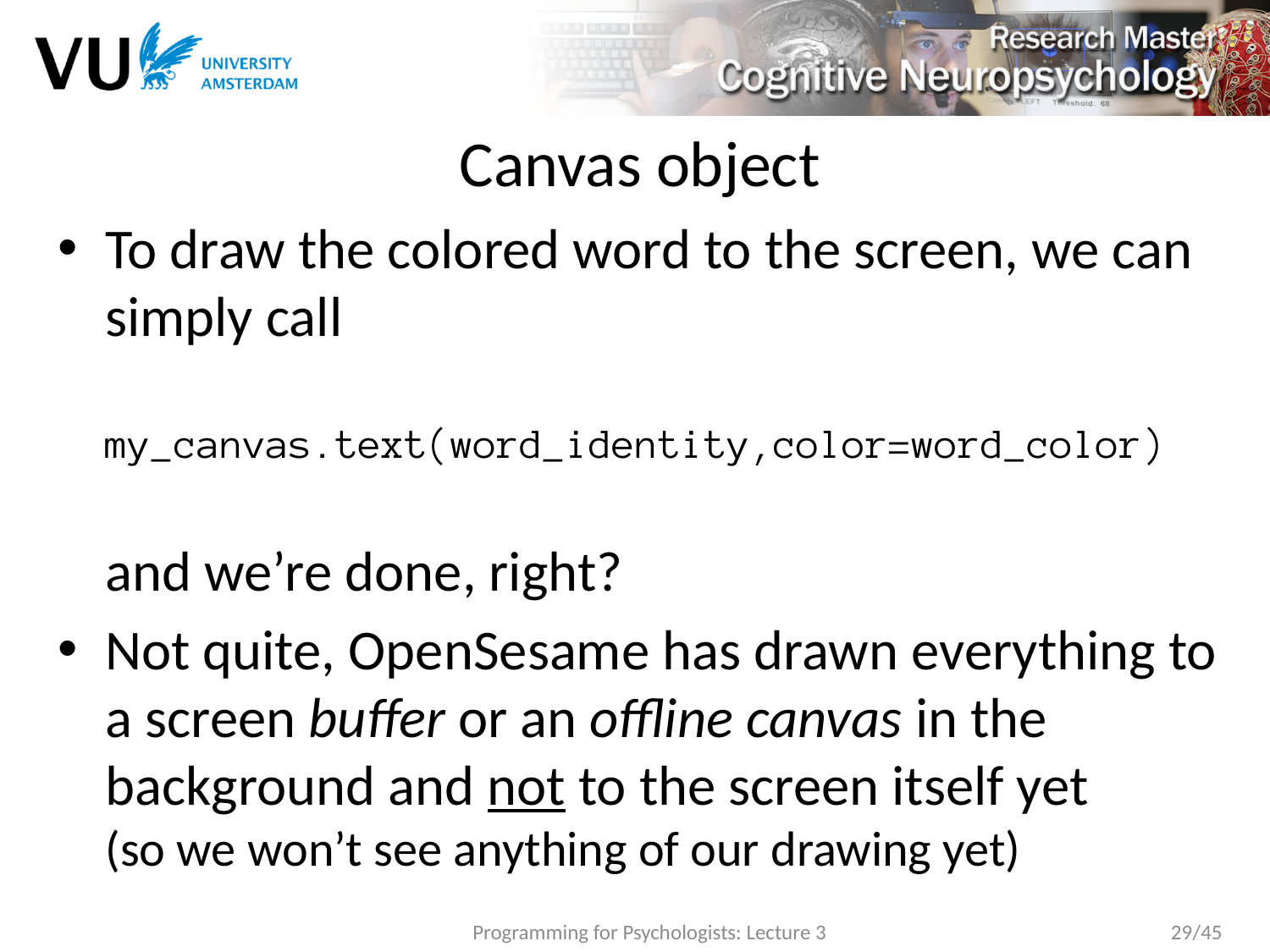

# Canvas object
To draw the colored word to the screen, we can simply call
my_canvas.text(word_identity,color=word_color)
and we’re done, right?
Not quite, OpenSesame has drawn everything to a screen buffer or an offline canvas in the background and not to the screen itself yet
(so we won’t see anything of our drawing yet)
Programming for Psychologists: Lecture 3
29/45